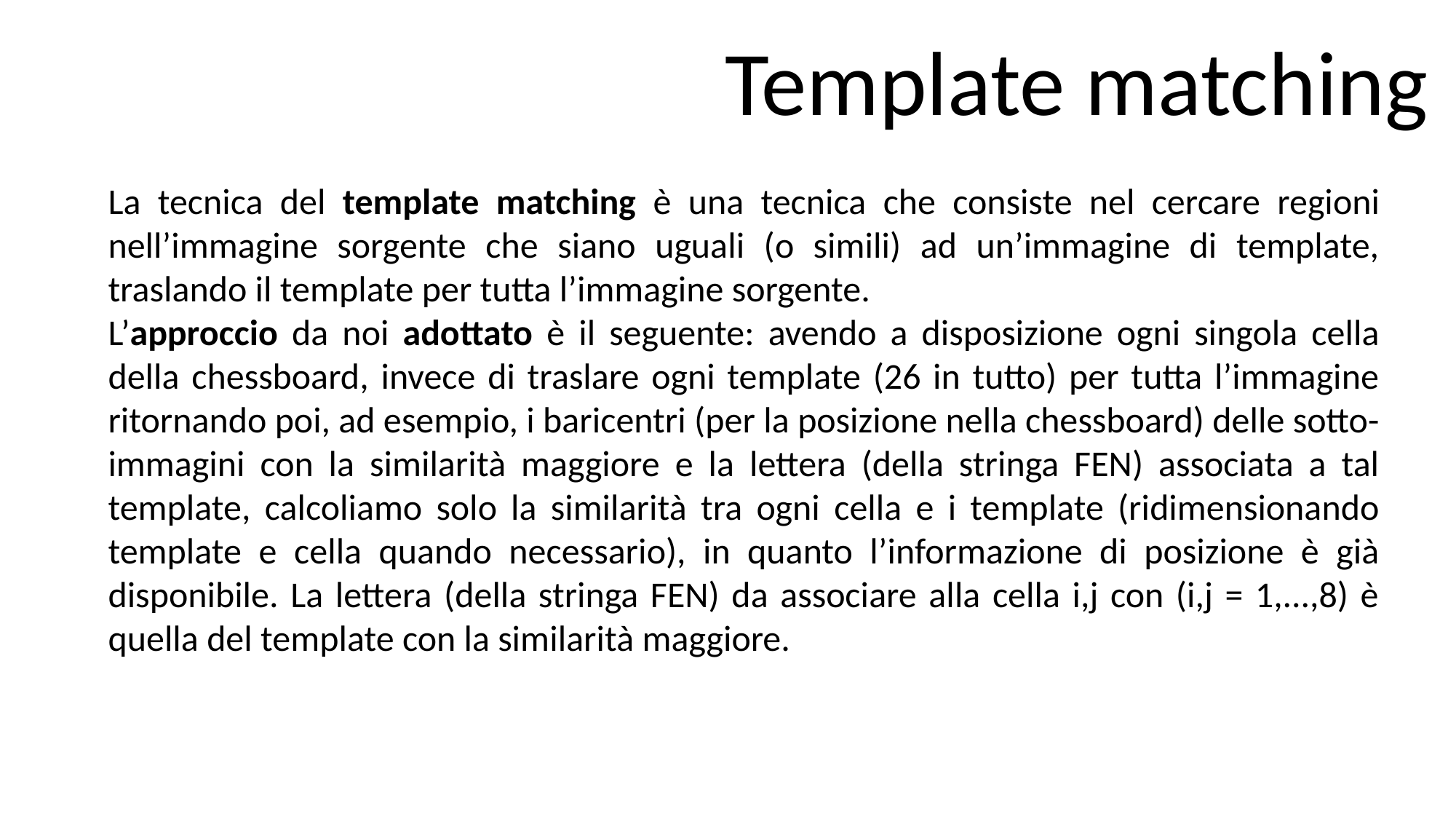

# Template matching
La tecnica del template matching è una tecnica che consiste nel cercare regioni nell’immagine sorgente che siano uguali (o simili) ad un’immagine di template, traslando il template per tutta l’immagine sorgente.
L’approccio da noi adottato è il seguente: avendo a disposizione ogni singola cella della chessboard, invece di traslare ogni template (26 in tutto) per tutta l’immagine ritornando poi, ad esempio, i baricentri (per la posizione nella chessboard) delle sotto-immagini con la similarità maggiore e la lettera (della stringa FEN) associata a tal template, calcoliamo solo la similarità tra ogni cella e i template (ridimensionando template e cella quando necessario), in quanto l’informazione di posizione è già disponibile. La lettera (della stringa FEN) da associare alla cella i,j con (i,j = 1,...,8) è quella del template con la similarità maggiore.